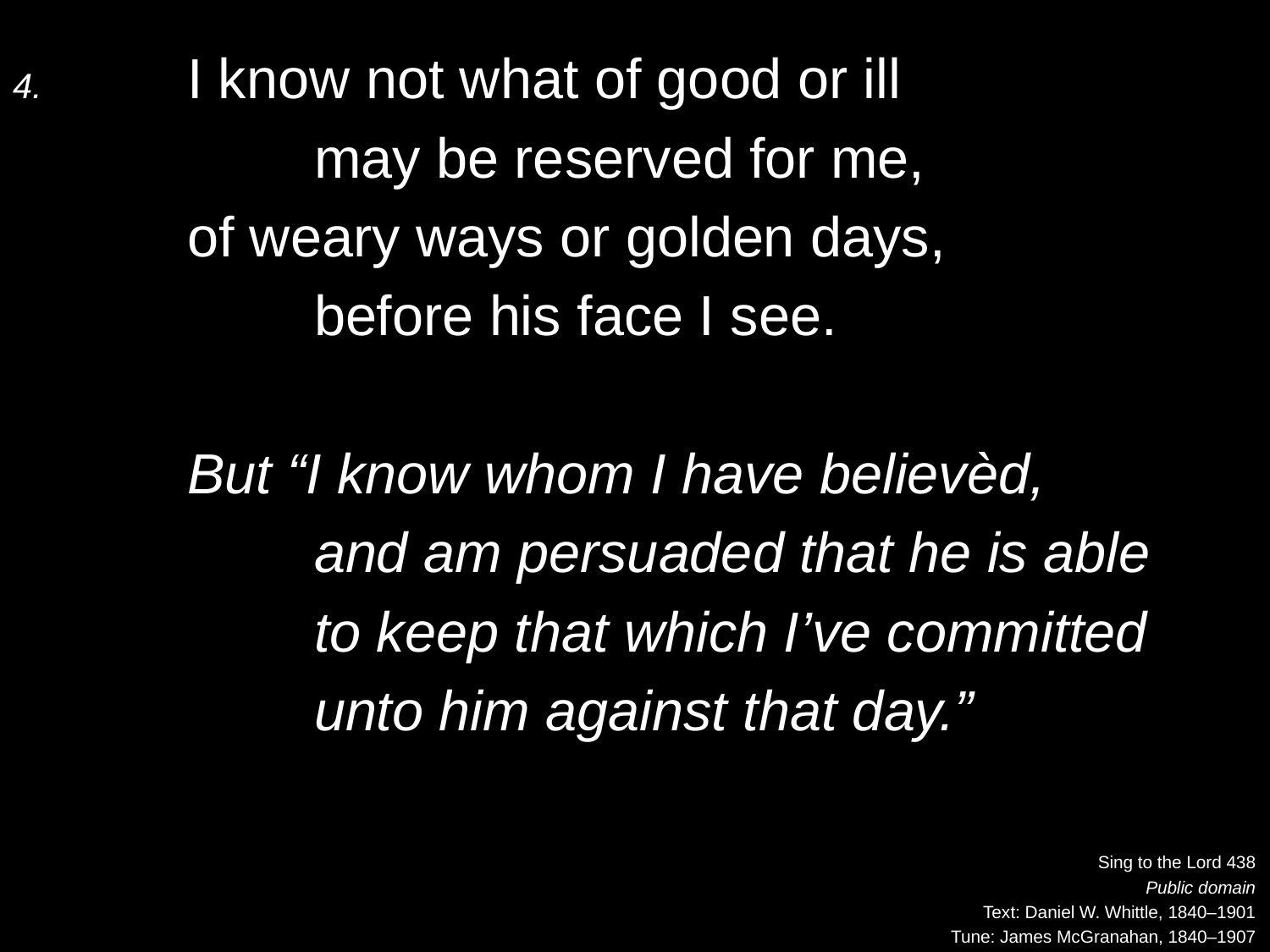

4.	I know not what of good or ill
		may be reserved for me,
	of weary ways or golden days,
		before his face I see.

	But “I know whom I have believèd,
		and am persuaded that he is able
		to keep that which I’ve committed
		unto him against that day.”
Sing to the Lord 438
Public domain
Text: Daniel W. Whittle, 1840–1901
Tune: James McGranahan, 1840–1907